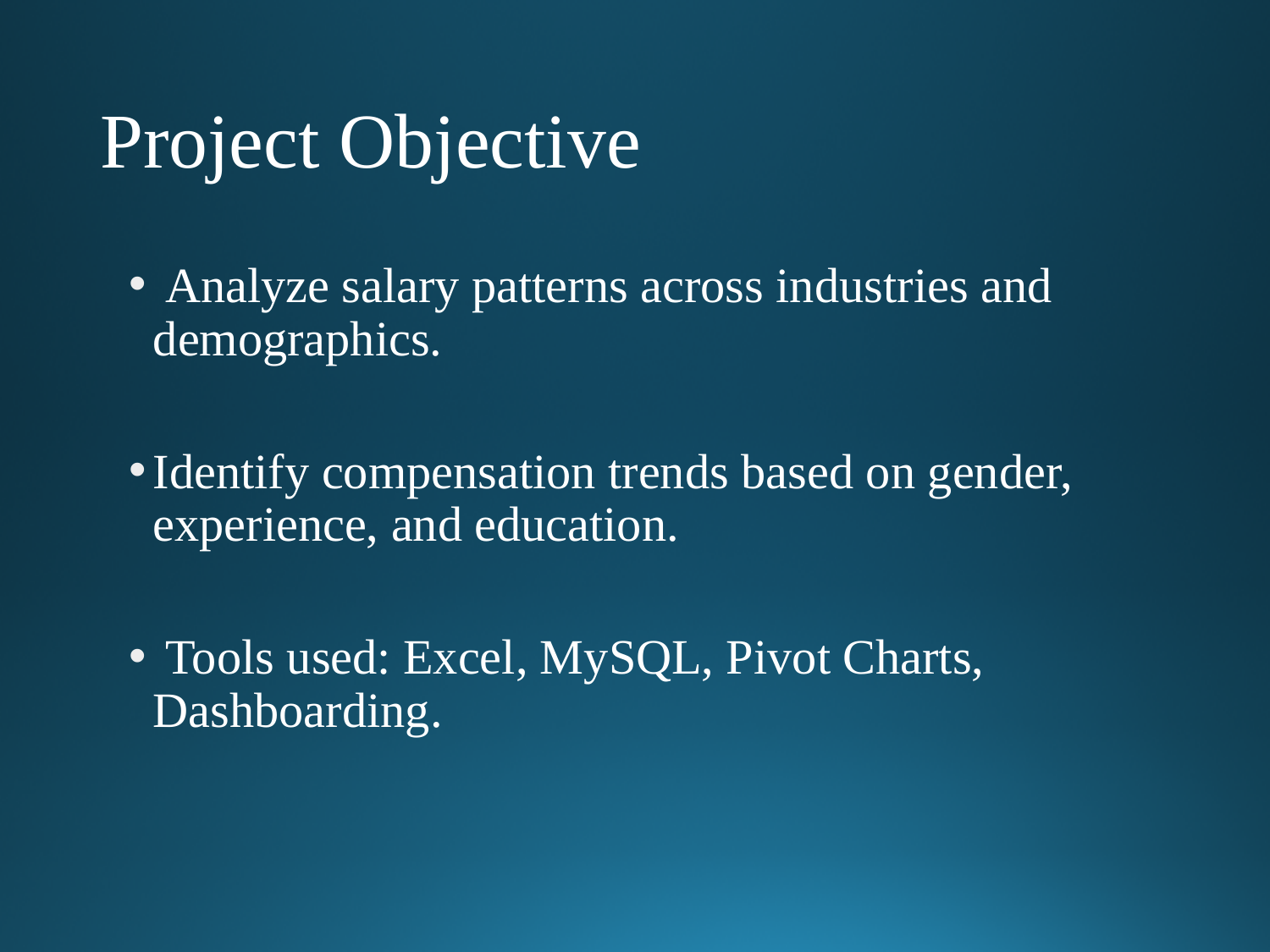

# Project Objective
 Analyze salary patterns across industries and demographics.

Identify compensation trends based on gender, experience, and education.

 Tools used: Excel, MySQL, Pivot Charts, Dashboarding.